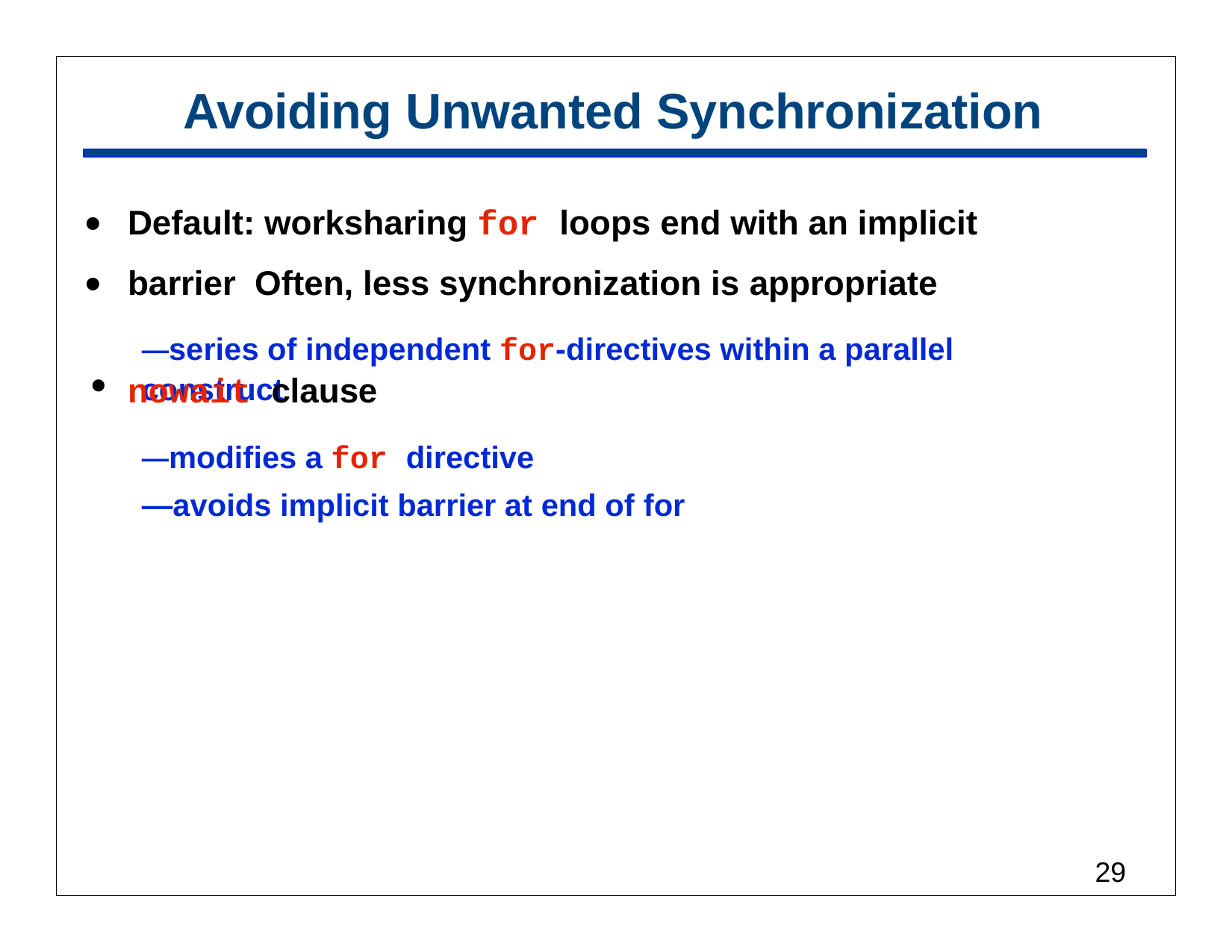

# Avoiding Unwanted Synchronization
Default: worksharing for loops end with an implicit barrier  Often, less synchronization is appropriate
—series of independent for-directives within a parallel construct
•
•
nowait clause
—modifies a for directive
—avoids implicit barrier at end of for
29